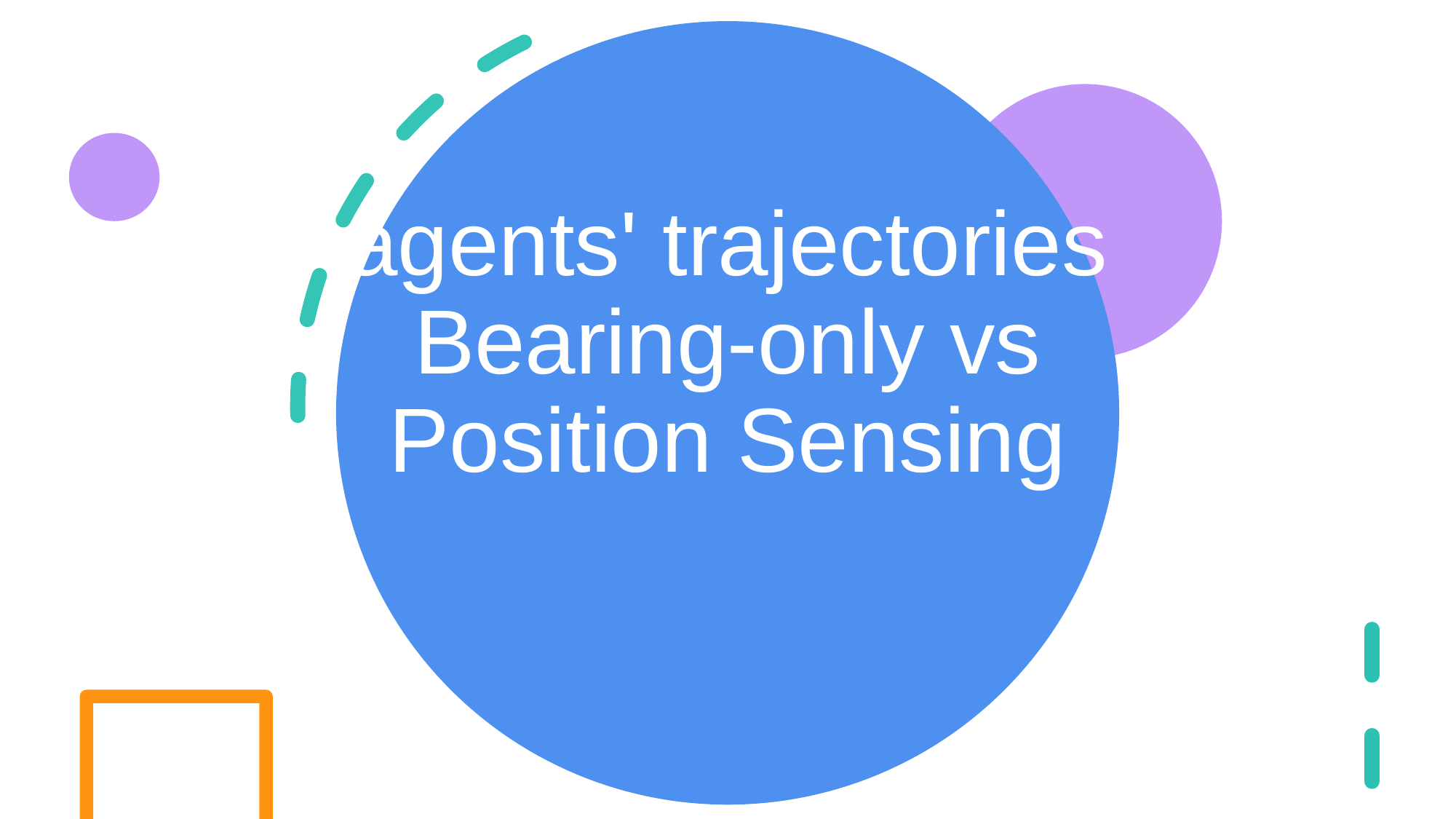

# agents' trajectories Bearing-only vs Position Sensing